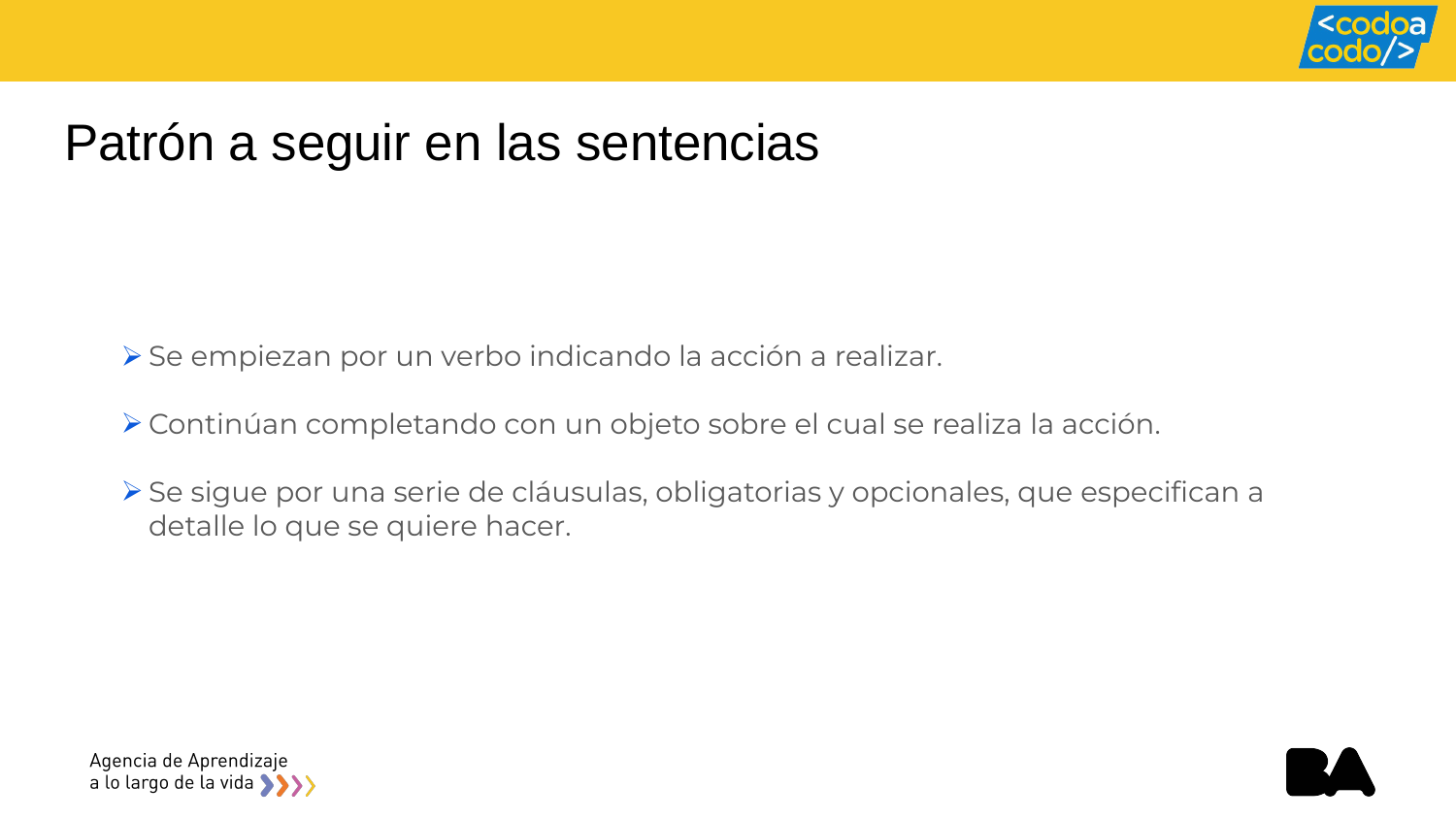

# Patrón a seguir en las sentencias
Se empiezan por un verbo indicando la acción a realizar.

Continúan completando con un objeto sobre el cual se realiza la acción.

Se sigue por una serie de cláusulas, obligatorias y opcionales, que especifican a detalle lo que se quiere hacer.